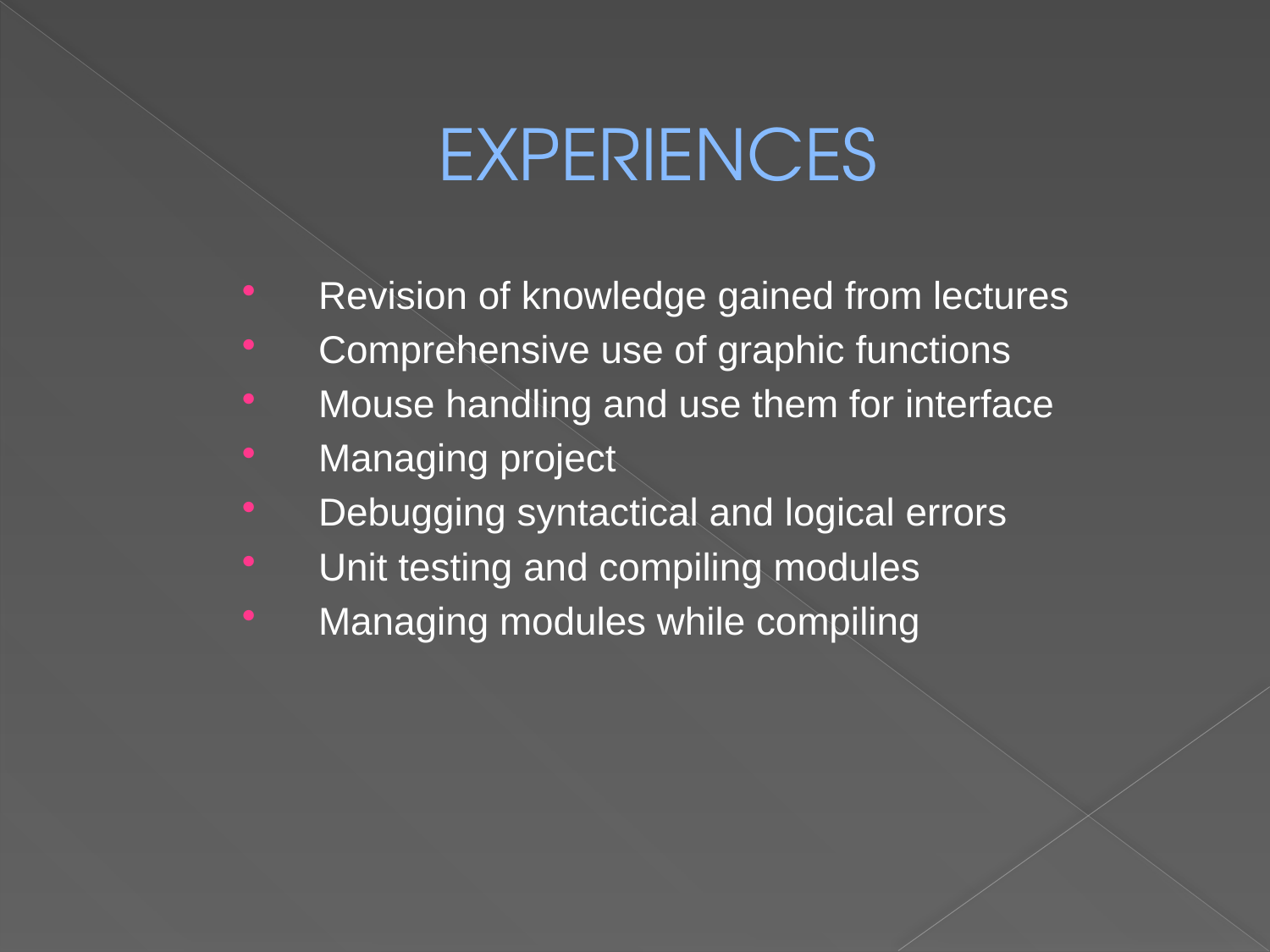

# EXPERIENCES
  Revision of knowledge gained from lectures
  Comprehensive use of graphic functions
  Mouse handling and use them for interface
  Managing project
  Debugging syntactical and logical errors
  Unit testing and compiling modules
  Managing modules while compiling